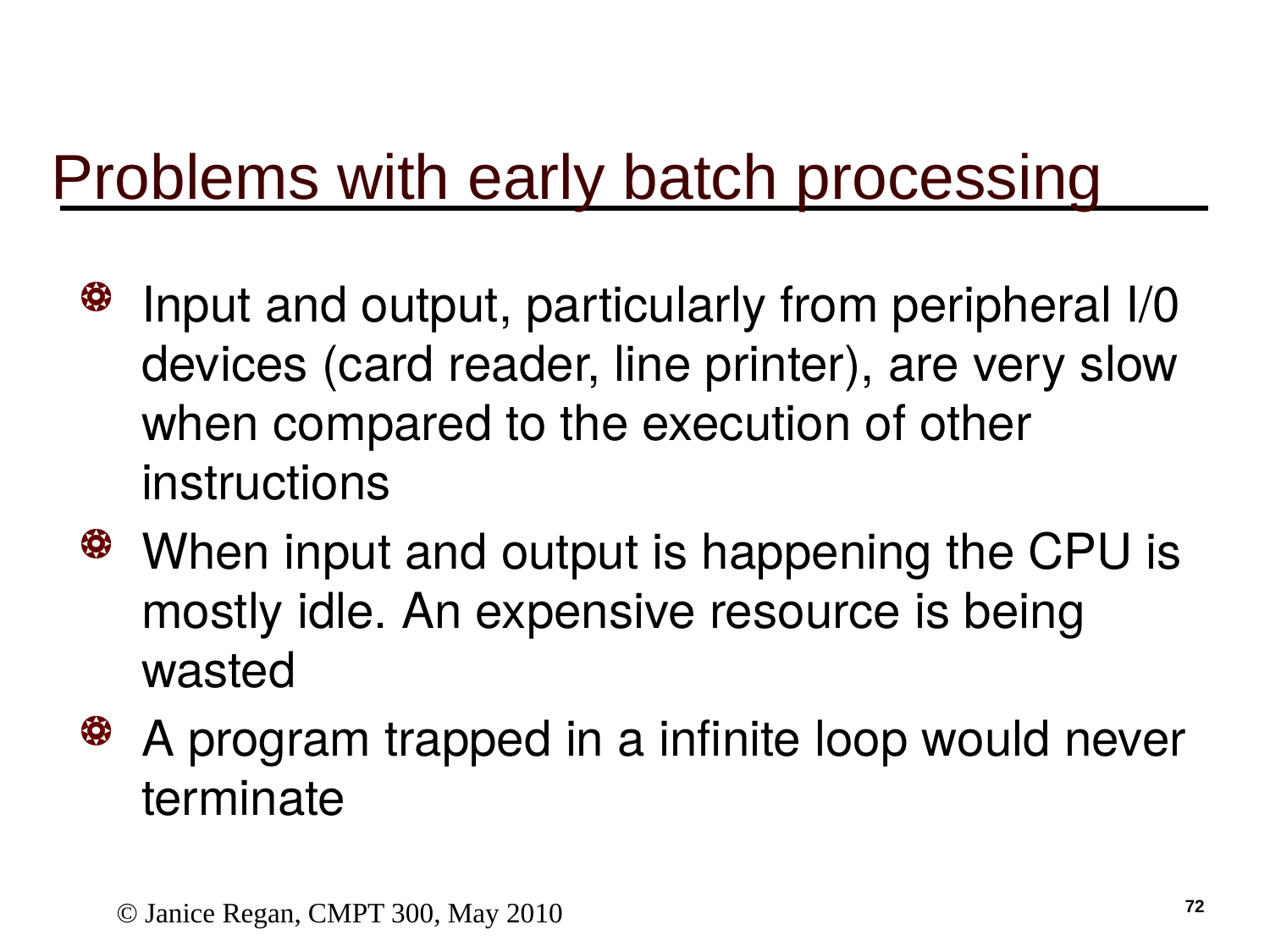

# Problems with early batch processing
Input and output, particularly from peripheral I/0 devices (card reader, line printer), are very slow when compared to the execution of other instructions
When input and output is happening the CPU is mostly idle. An expensive resource is being wasted
A program trapped in a infinite loop would never terminate
© Janice Regan, CMPT 300, May 2010
72